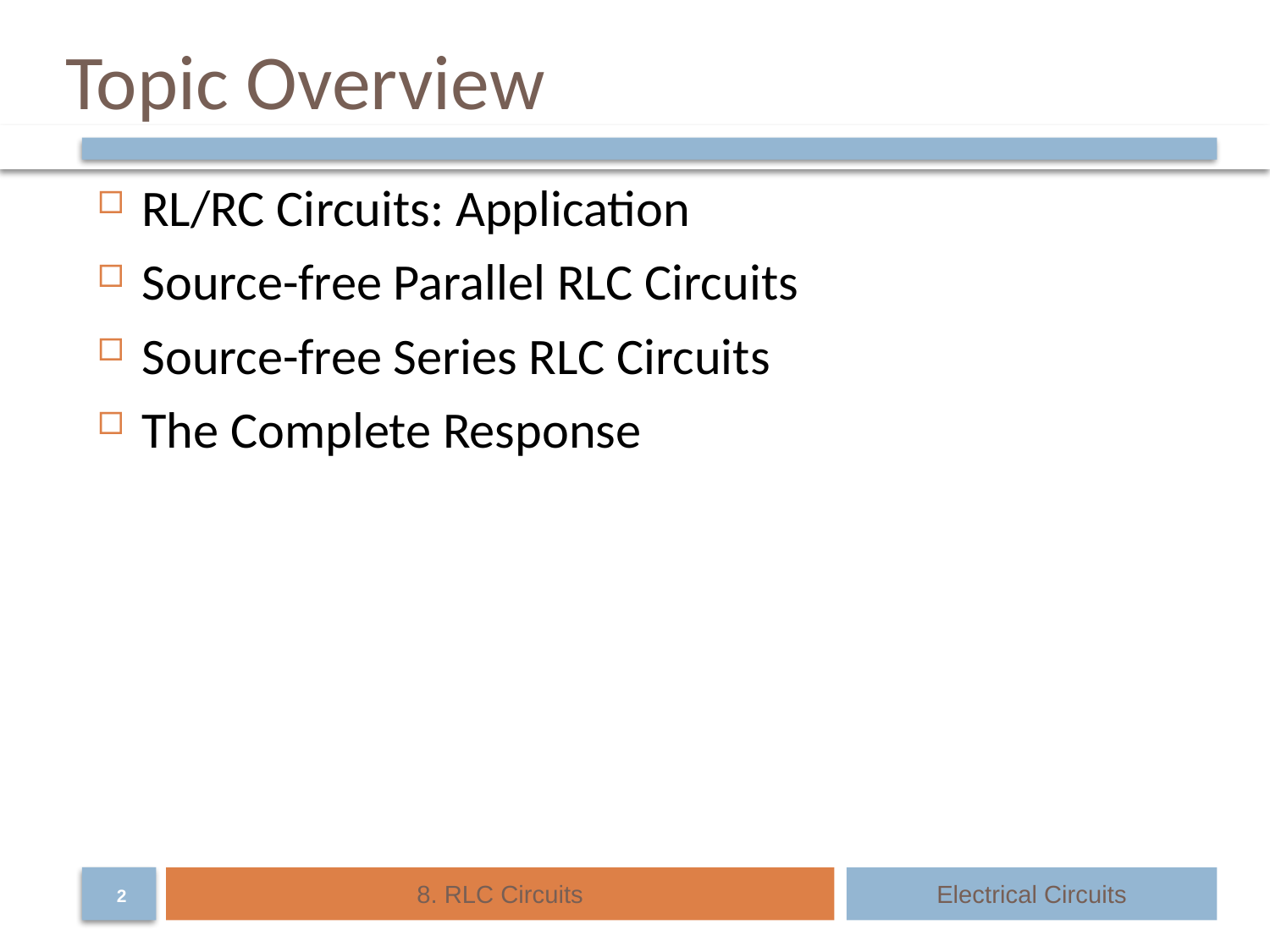

# Topic Overview
RL/RC Circuits: Application
Source-free Parallel RLC Circuits
Source-free Series RLC Circuits
The Complete Response

8. RLC Circuits
Electrical Circuits
2